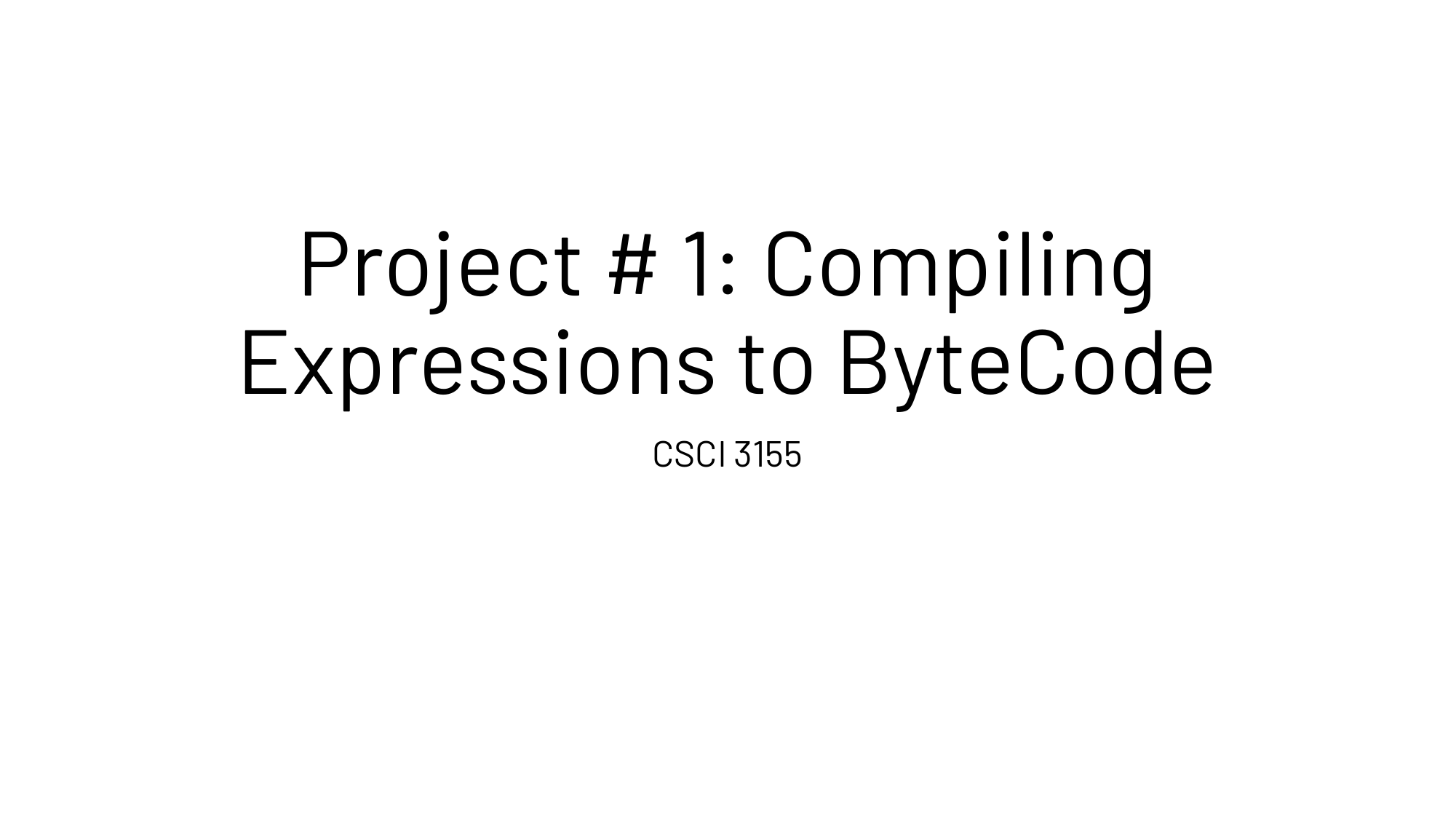

# Project # 1: Compiling Expressions to ByteCode
CSCI 3155